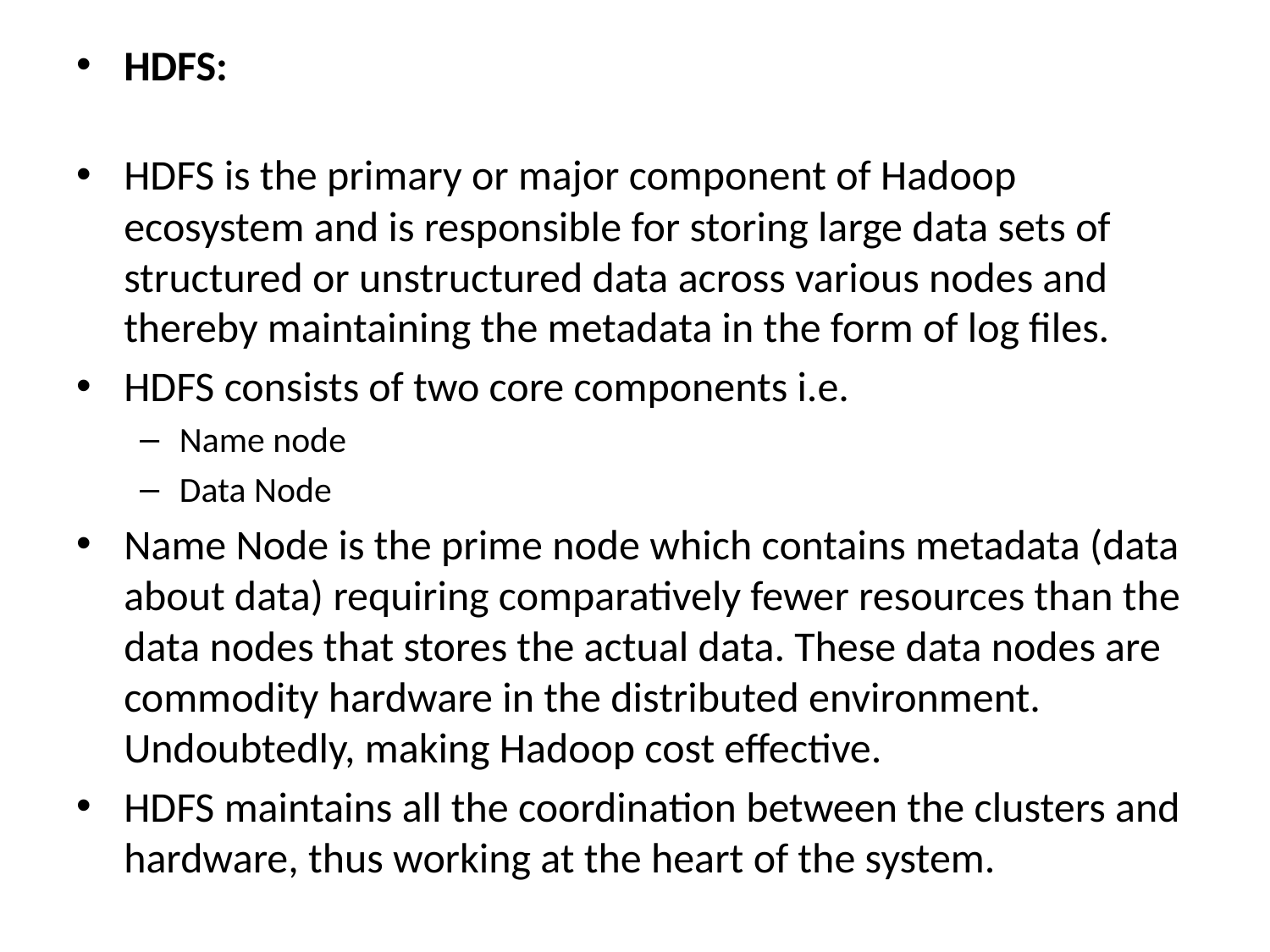

HDFS:
HDFS is the primary or major component of Hadoop ecosystem and is responsible for storing large data sets of structured or unstructured data across various nodes and thereby maintaining the metadata in the form of log files.
HDFS consists of two core components i.e.
Name node
Data Node
Name Node is the prime node which contains metadata (data about data) requiring comparatively fewer resources than the data nodes that stores the actual data. These data nodes are commodity hardware in the distributed environment. Undoubtedly, making Hadoop cost effective.
HDFS maintains all the coordination between the clusters and hardware, thus working at the heart of the system.